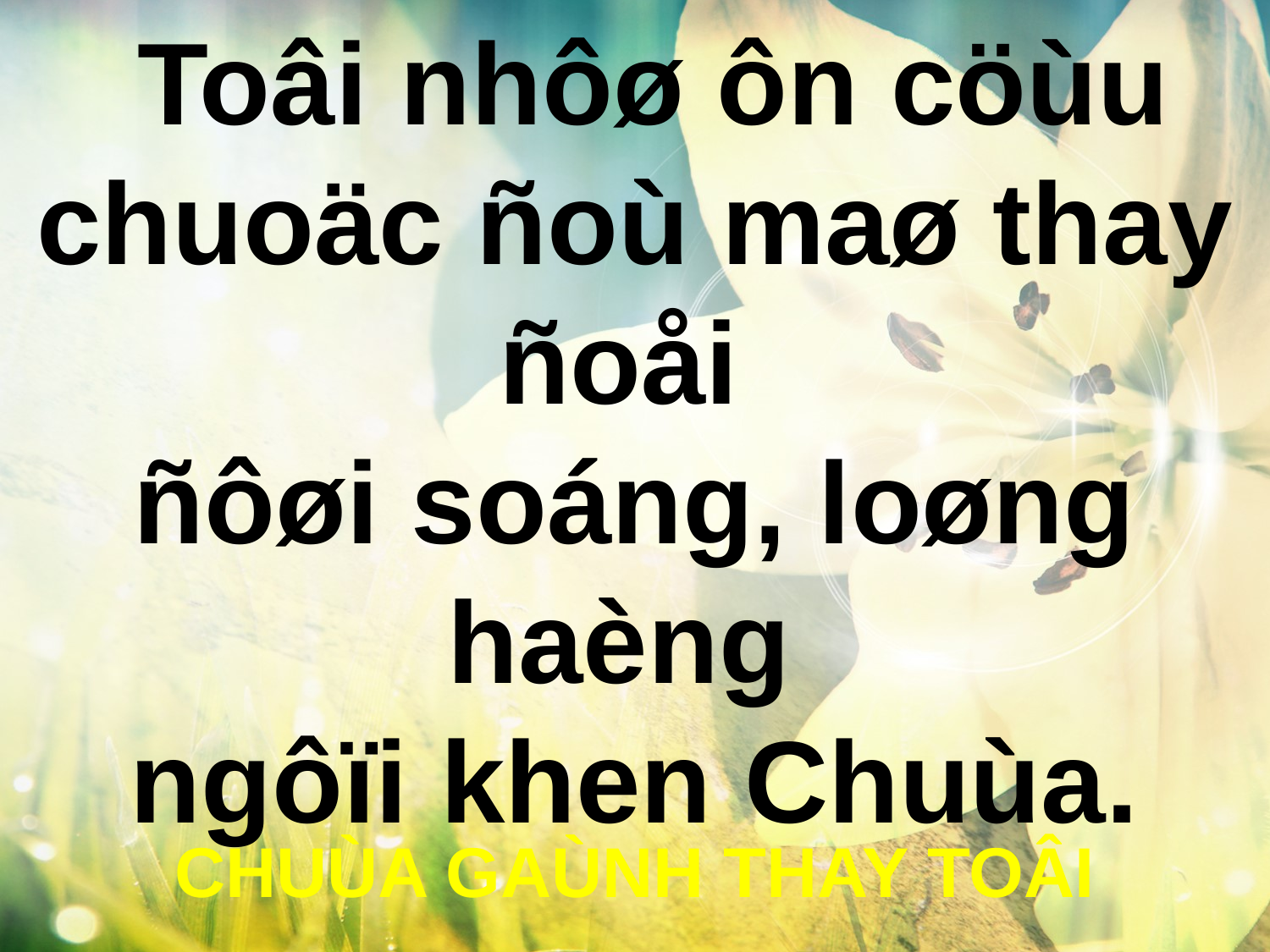

Toâi nhôø ôn cöùu chuoäc ñoù maø thay ñoåi
ñôøi soáng, loøng haèng
ngôïi khen Chuùa.
CHUÙA GAÙNH THAY TOÂI